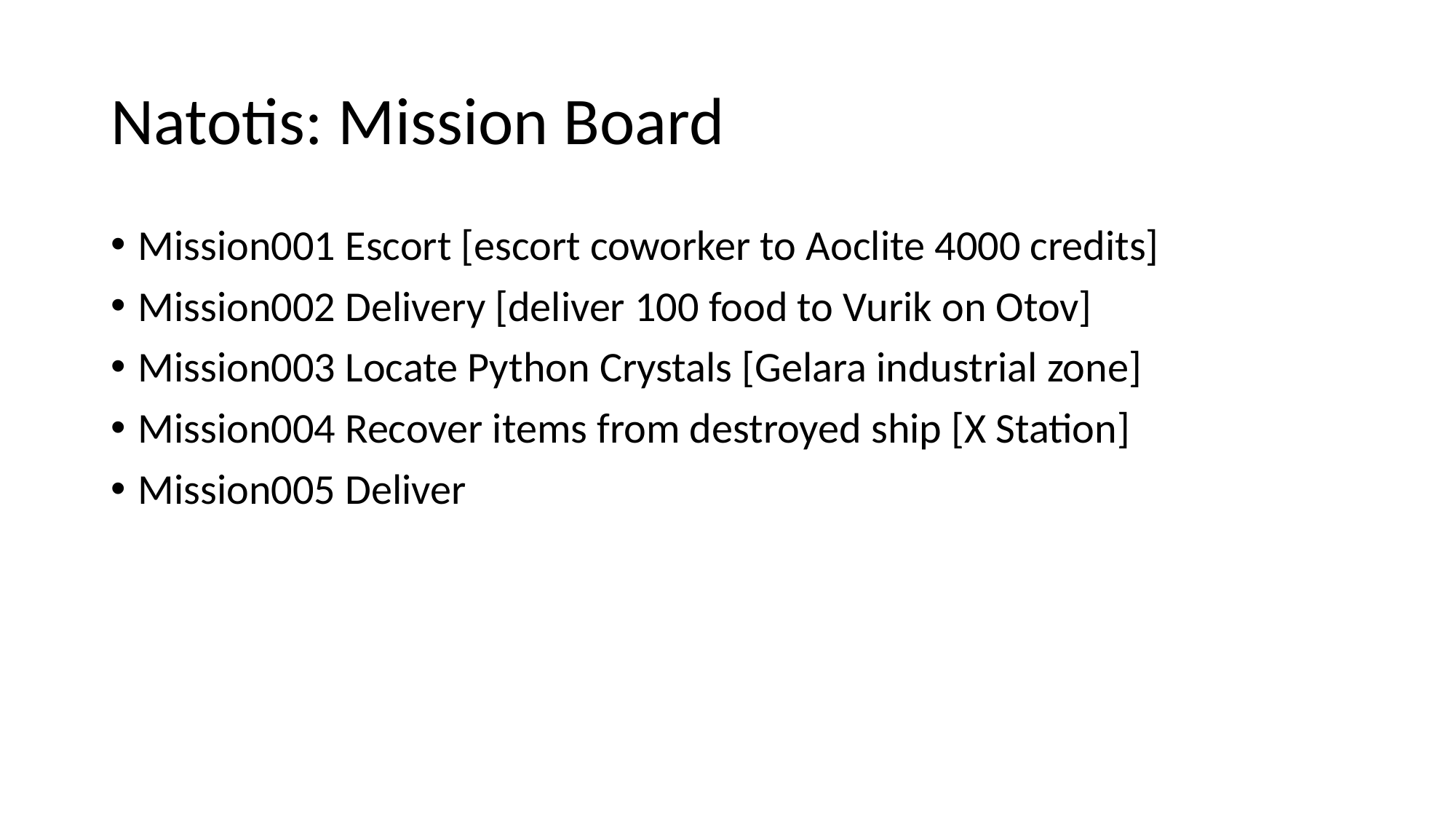

# Natotis: Mission Board
Mission001 Escort [escort coworker to Aoclite 4000 credits]
Mission002 Delivery [deliver 100 food to Vurik on Otov]
Mission003 Locate Python Crystals [Gelara industrial zone]
Mission004 Recover items from destroyed ship [X Station]
Mission005 Deliver